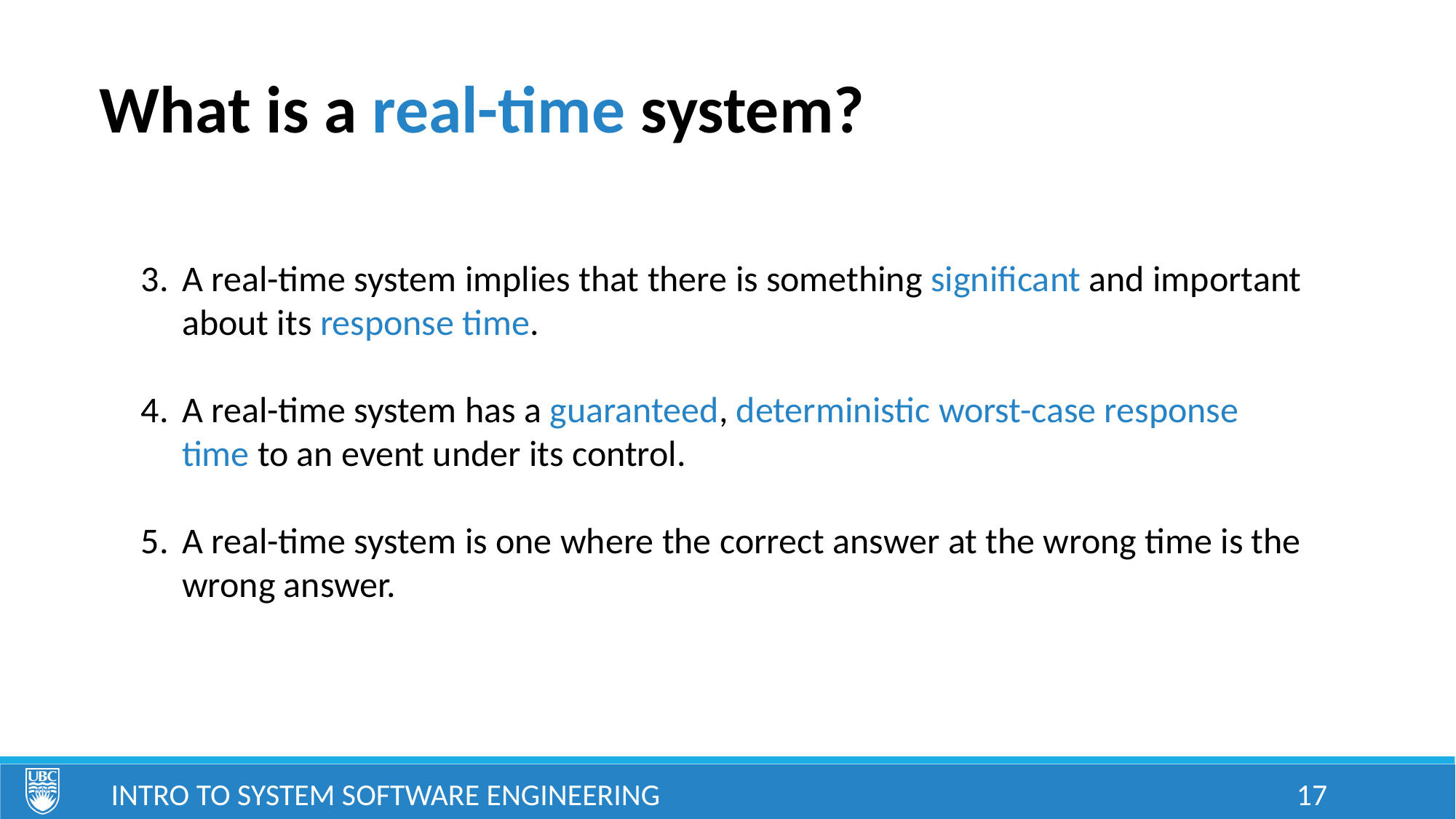

What is a real-time system?
A real-time system implies that there is something significant and important about its response time.

A real-time system has a guaranteed, deterministic worst-case response time to an event under its control.

A real-time system is one where the correct answer at the wrong time is the wrong answer.
Intro to System Software Engineering
17